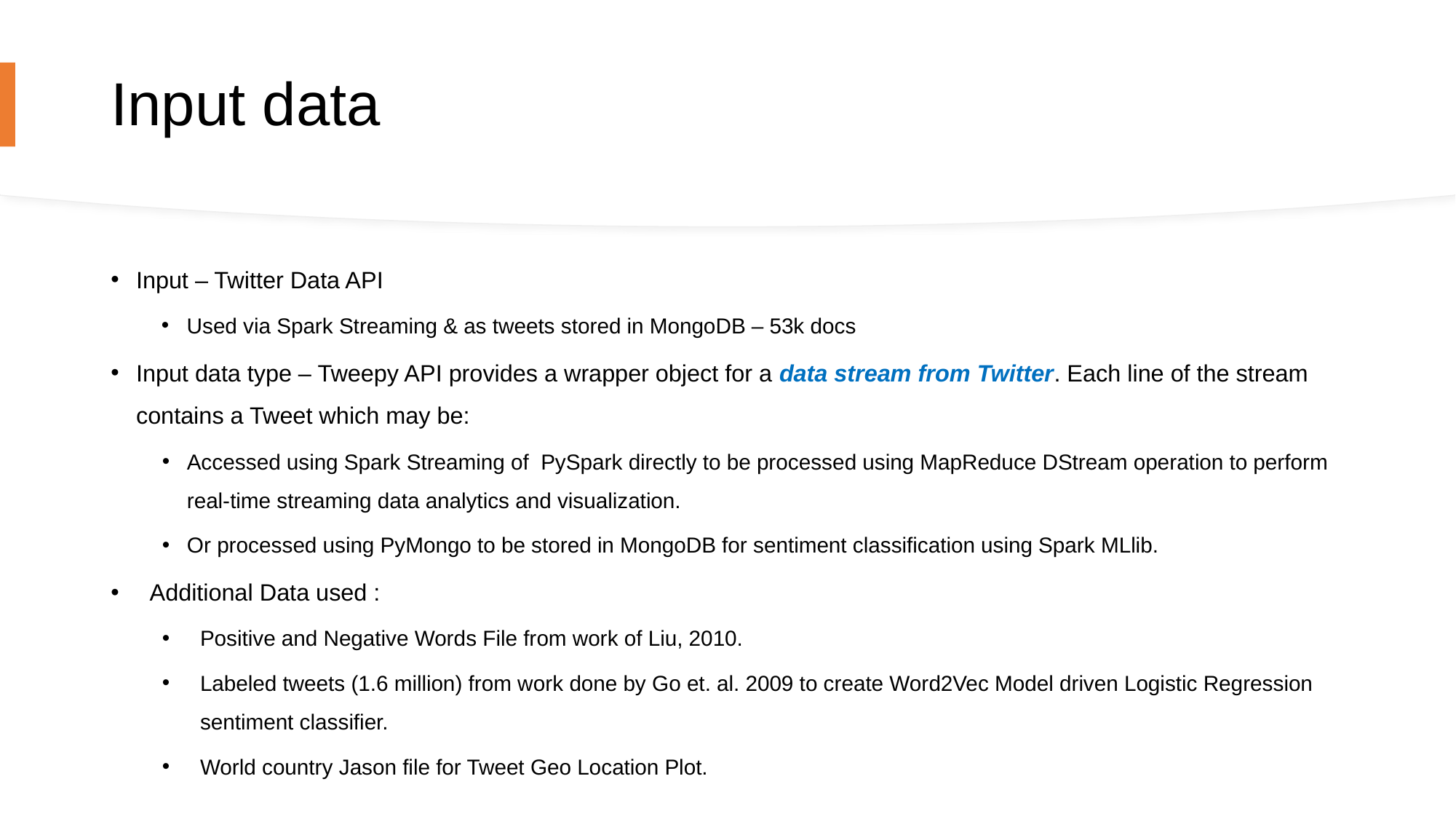

# Input data

Input – Twitter Data API
Used via Spark Streaming & as tweets stored in MongoDB – 53k docs
Input data type – Tweepy API provides a wrapper object for a data stream from Twitter. Each line of the stream contains a Tweet which may be:
Accessed using Spark Streaming of  PySpark directly to be processed using MapReduce DStream operation to perform real-time streaming data analytics and visualization.
Or processed using PyMongo to be stored in MongoDB for sentiment classification using Spark MLlib.
Additional Data used :
Positive and Negative Words File from work of Liu, 2010.
Labeled tweets (1.6 million) from work done by Go et. al. 2009 to create Word2Vec Model driven Logistic Regression sentiment classifier.
World country Jason file for Tweet Geo Location Plot.